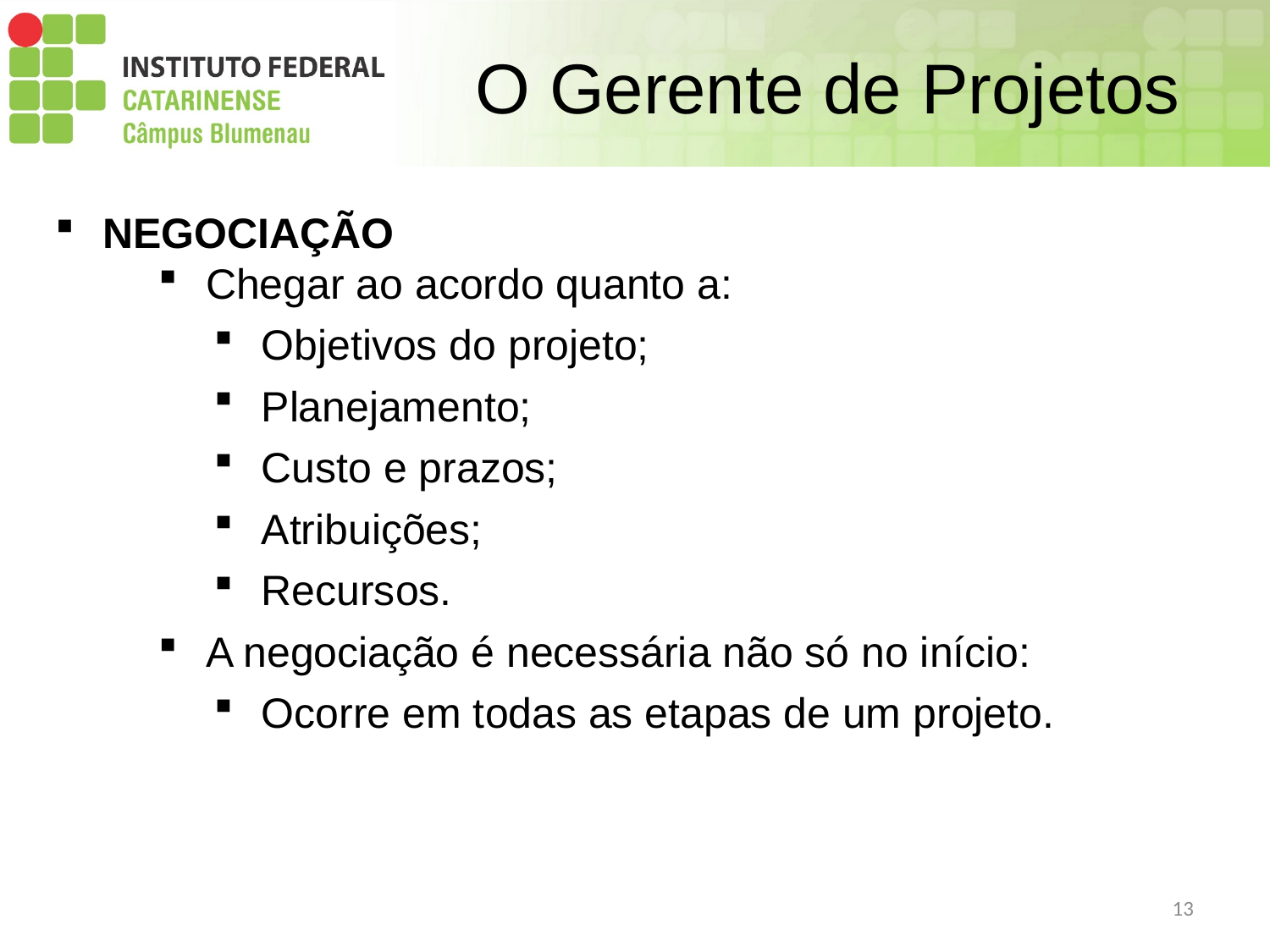

# O Gerente de Projetos
NEGOCIAÇÃO
Chegar ao acordo quanto a:
Objetivos do projeto;
Planejamento;
Custo e prazos;
Atribuições;
Recursos.
A negociação é necessária não só no início:
Ocorre em todas as etapas de um projeto.
13